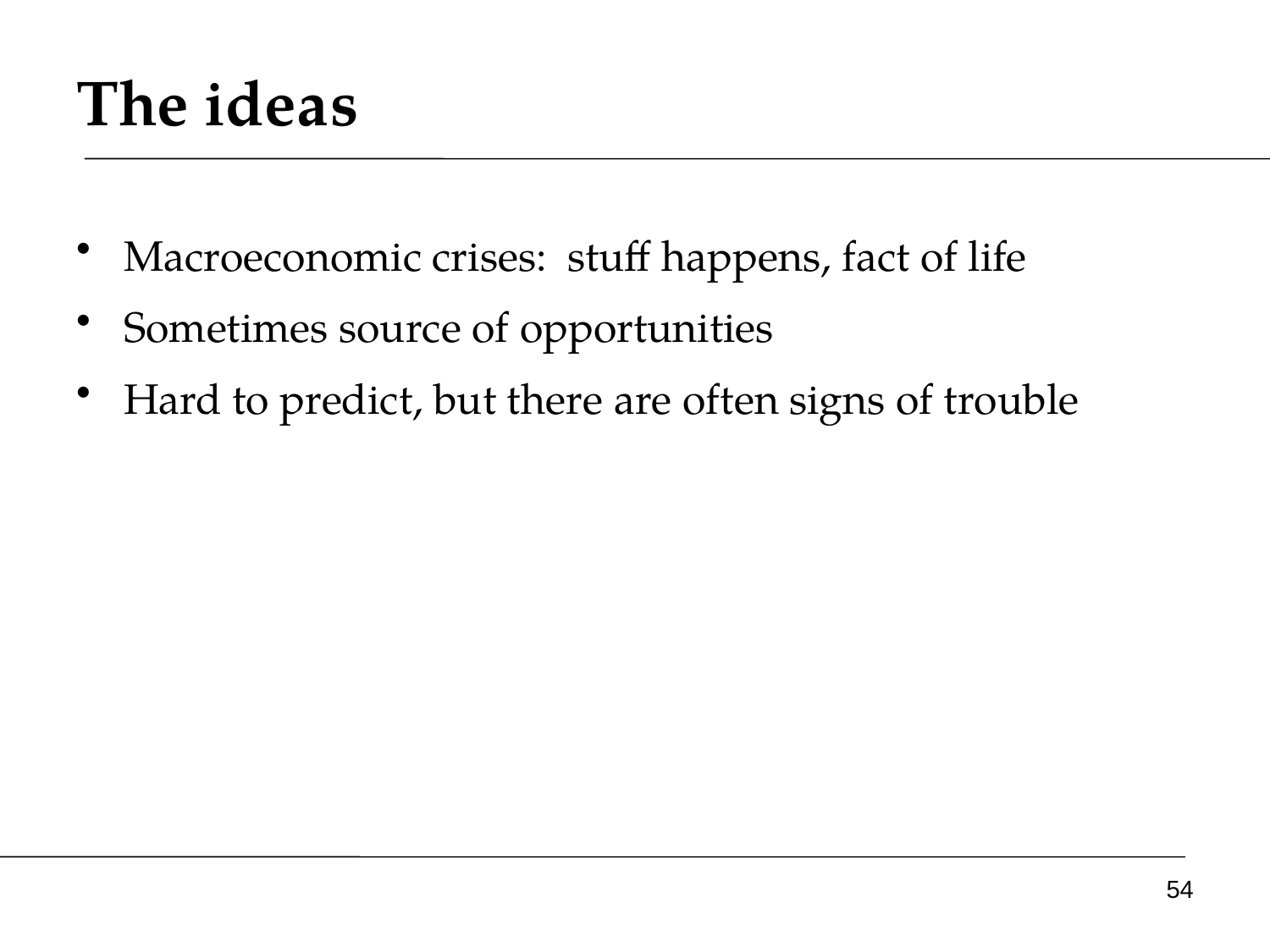

# The idea	s
Macroeconomic crises:  stuff happens, fact of life
Sometimes source of opportunities
Hard to predict, but there are often signs of trouble
54